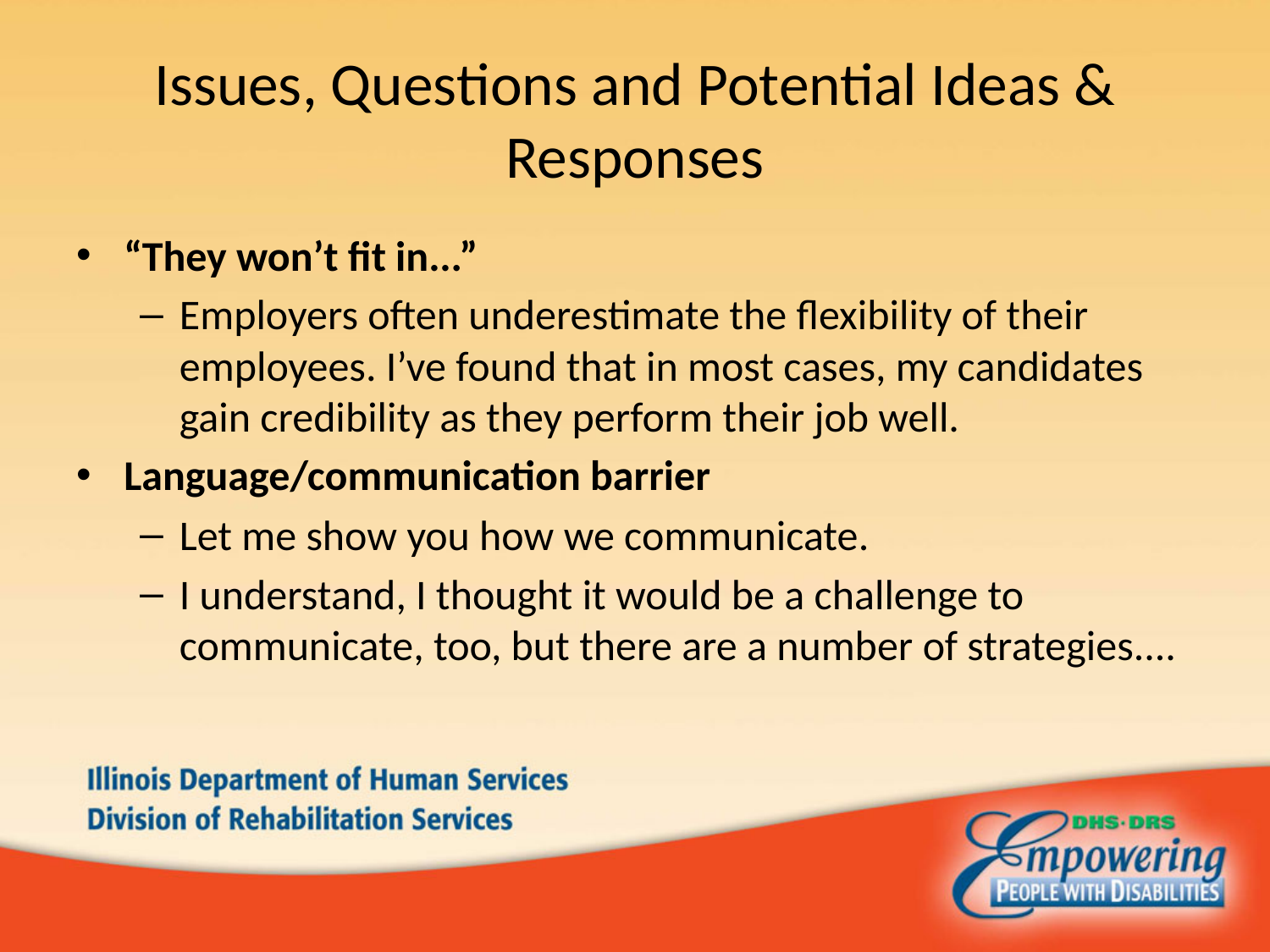

# Issues, Questions and Potential Ideas & Responses
“They won’t fit in...”
Employers often underestimate the flexibility of their employees. I’ve found that in most cases, my candidates gain credibility as they perform their job well.
Language/communication barrier
Let me show you how we communicate.
I understand, I thought it would be a challenge to communicate, too, but there are a number of strategies....